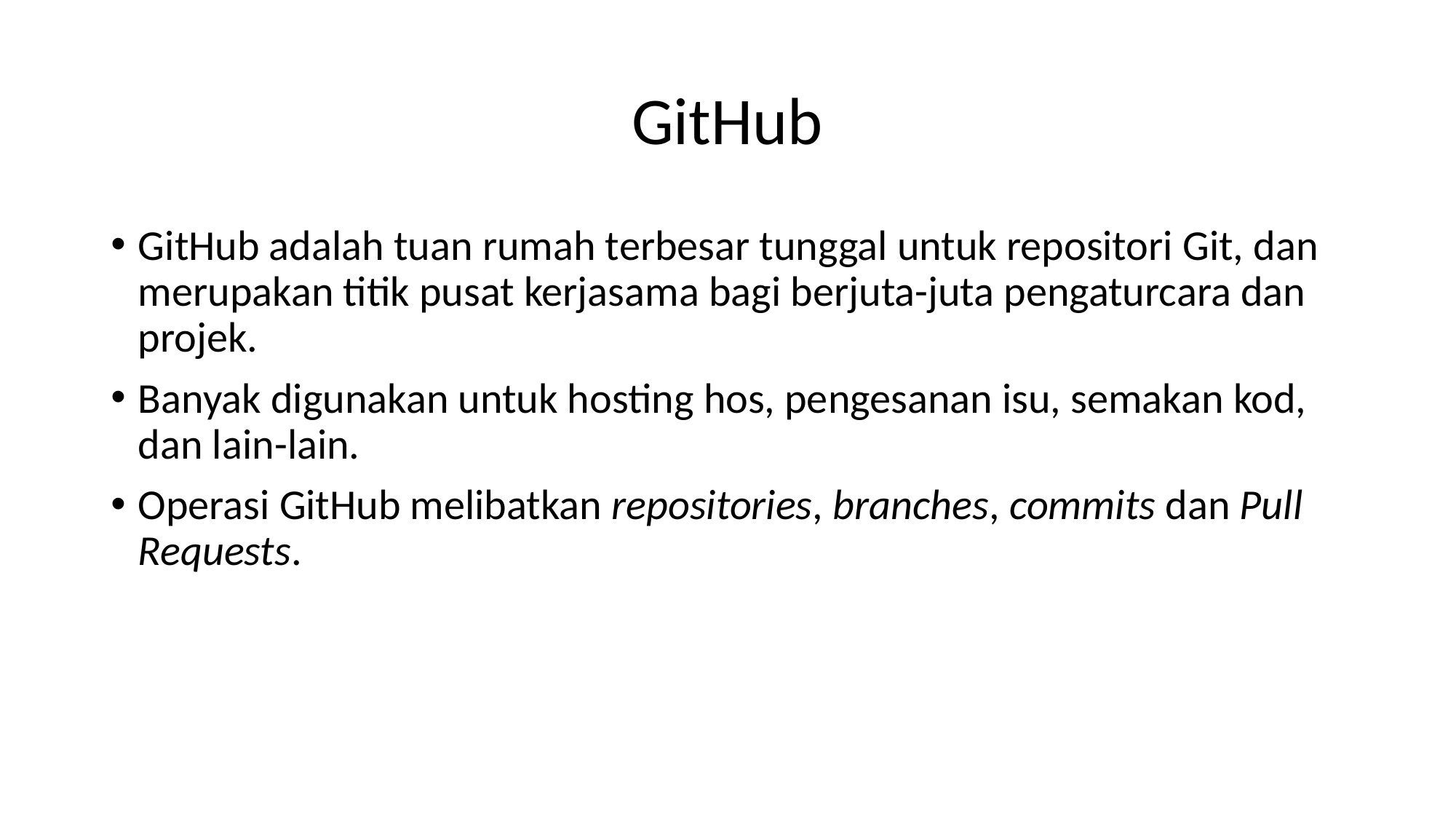

# GitHub
GitHub adalah tuan rumah terbesar tunggal untuk repositori Git, dan merupakan titik pusat kerjasama bagi berjuta-juta pengaturcara dan projek.
Banyak digunakan untuk hosting hos, pengesanan isu, semakan kod, dan lain-lain.
Operasi GitHub melibatkan repositories, branches, commits dan Pull Requests.